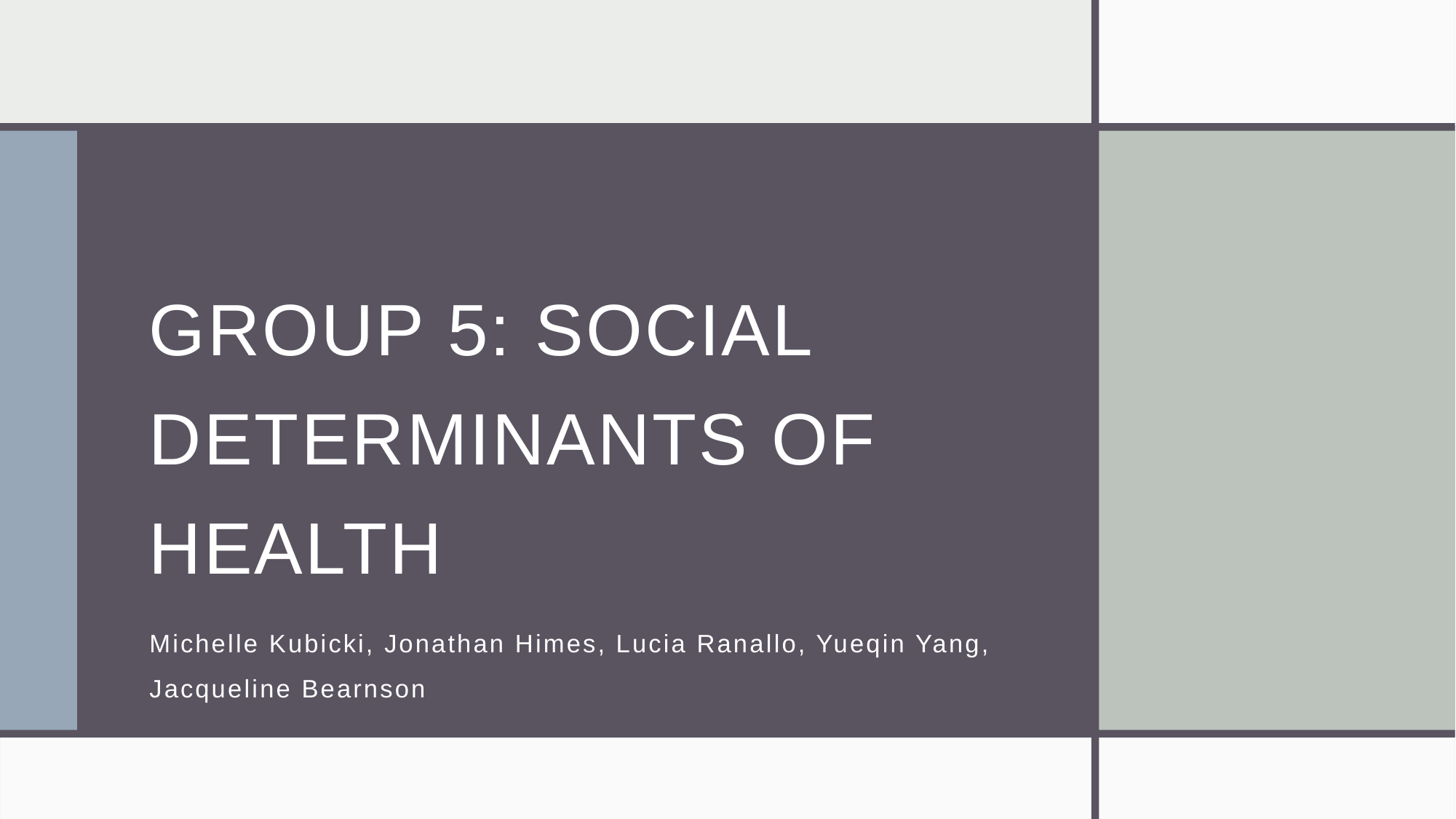

# Group 5: social determinants of health
Michelle Kubicki, Jonathan Himes, Lucia Ranallo, Yueqin Yang, Jacqueline Bearnson